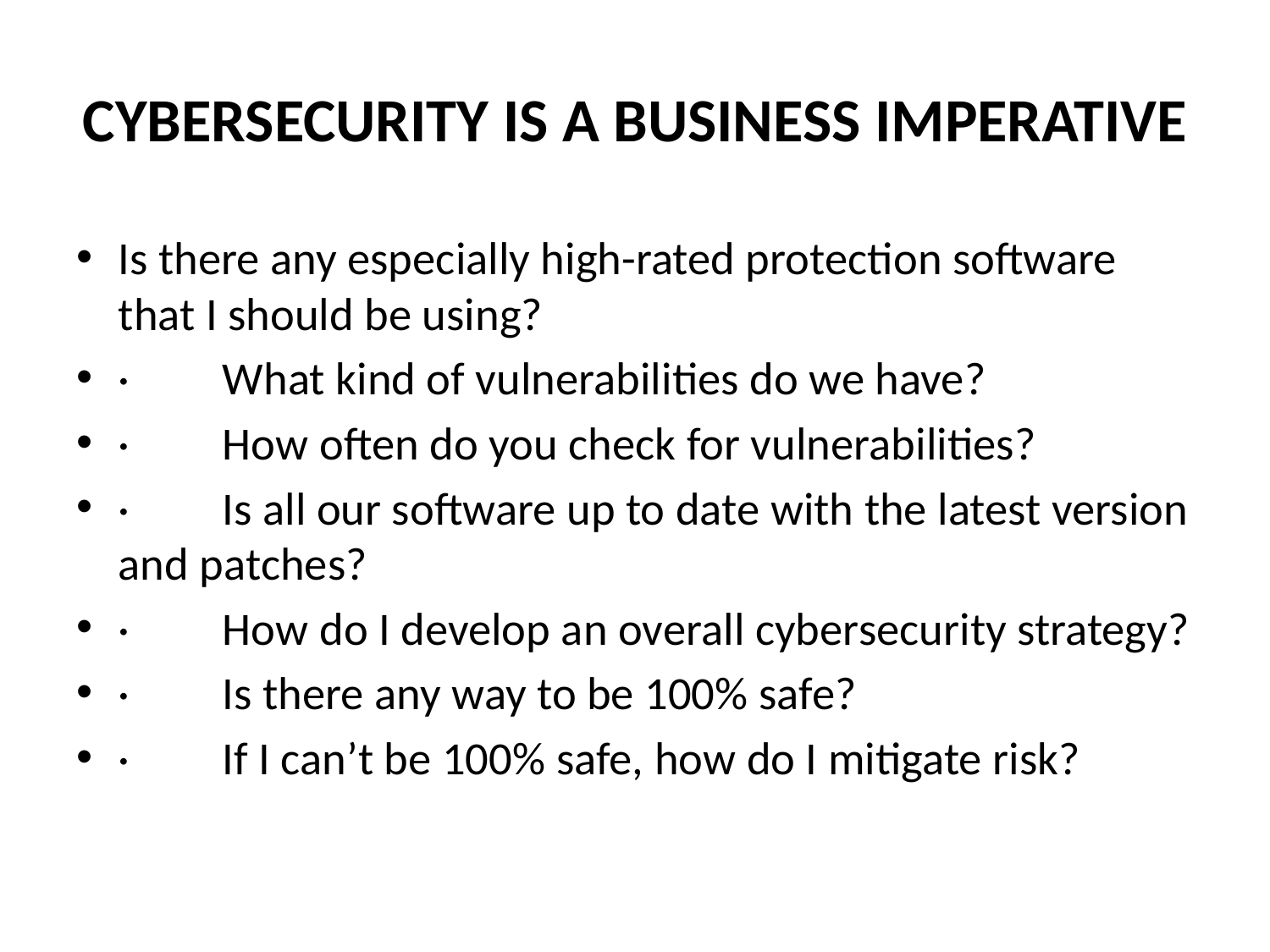

# CYBERSECURITY IS A BUSINESS IMPERATIVE
Is there any especially high-rated protection software that I should be using?
·	What kind of vulnerabilities do we have?
·	How often do you check for vulnerabilities?
·	Is all our software up to date with the latest version and patches?
·	How do I develop an overall cybersecurity strategy?
·	Is there any way to be 100% safe?
·	If I can’t be 100% safe, how do I mitigate risk?